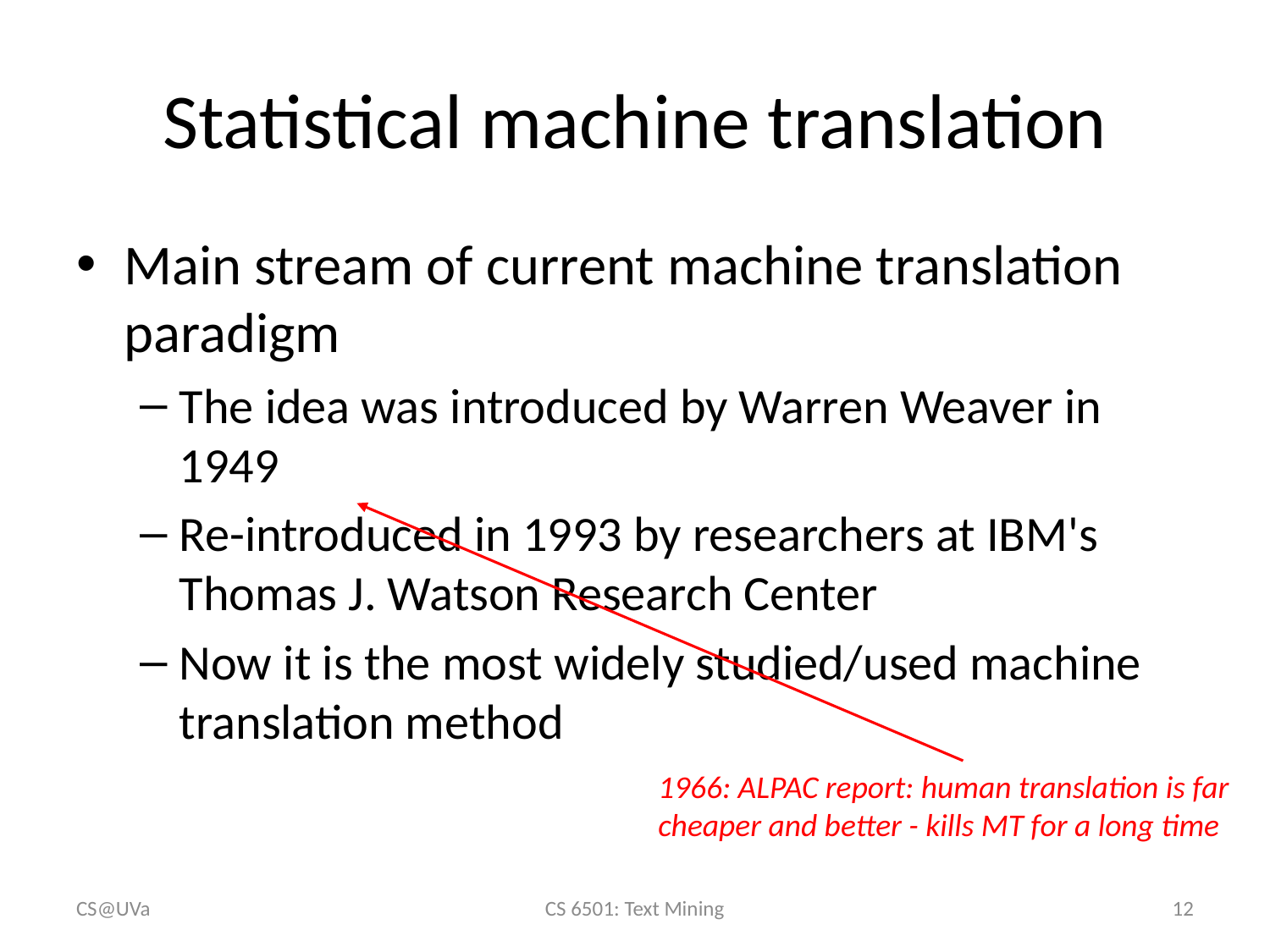

# Statistical machine translation
Main stream of current machine translation paradigm
The idea was introduced by Warren Weaver in 1949
Re-introduced in 1993 by researchers at IBM's Thomas J. Watson Research Center
Now it is the most widely studied/used machine translation method
1966: ALPAC report: human translation is far cheaper and better - kills MT for a long time
CS@UVa
CS 6501: Text Mining
12